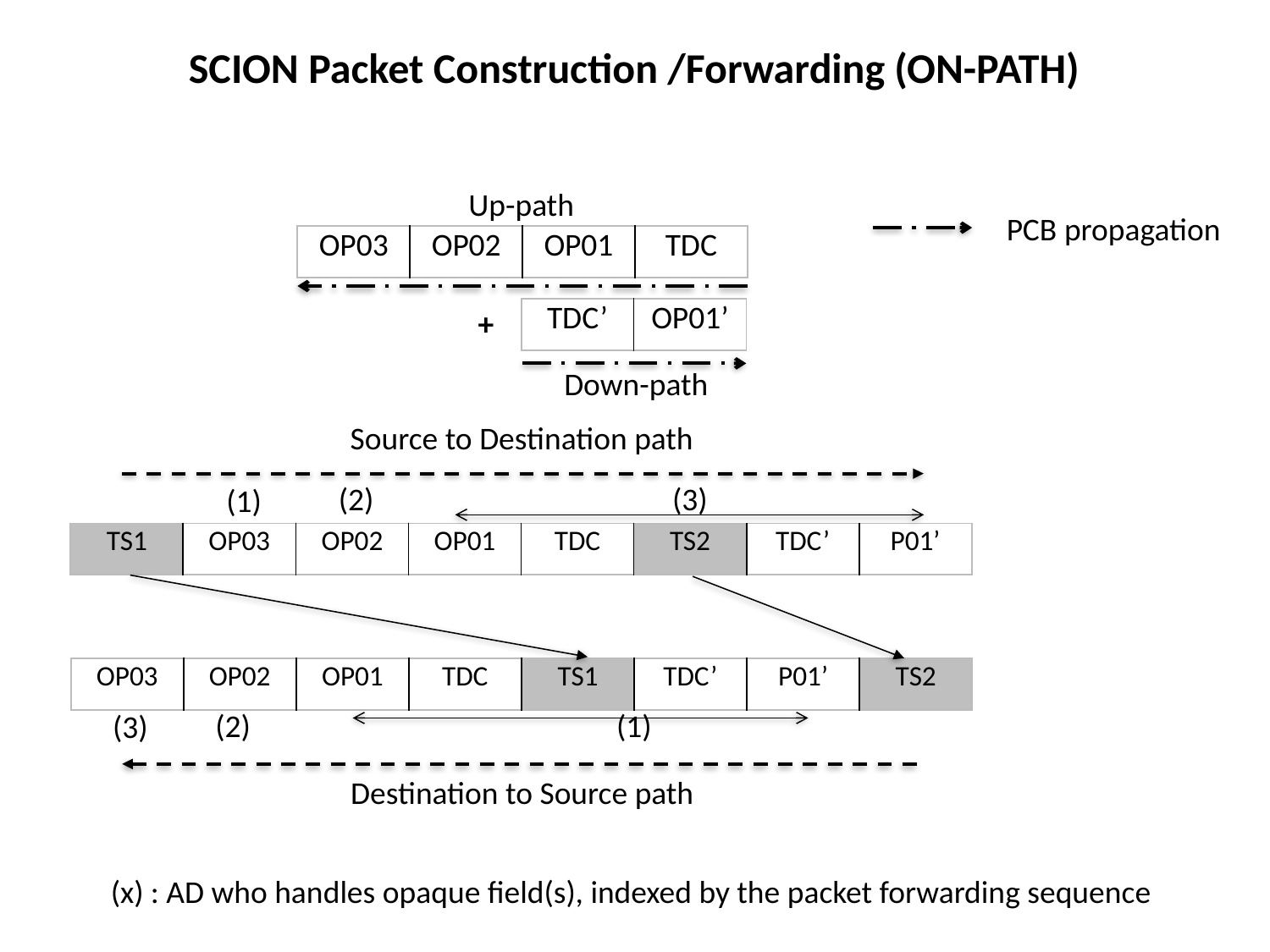

SCION Packet Construction /Forwarding (ON-PATH)
Up-path
PCB propagation
| OP03 | OP02 | OP01 | TDC |
| --- | --- | --- | --- |
+
| TDC’ | OP01’ |
| --- | --- |
Down-path
Source to Destination path
(2)
(3)
(1)
| TS1 | OP03 | OP02 | OP01 | TDC | TS2 | TDC’ | P01’ |
| --- | --- | --- | --- | --- | --- | --- | --- |
| OP03 | OP02 | OP01 | TDC | TS1 | TDC’ | P01’ | TS2 |
| --- | --- | --- | --- | --- | --- | --- | --- |
(2)
(1)
(3)
Destination to Source path
(x) : AD who handles opaque field(s), indexed by the packet forwarding sequence